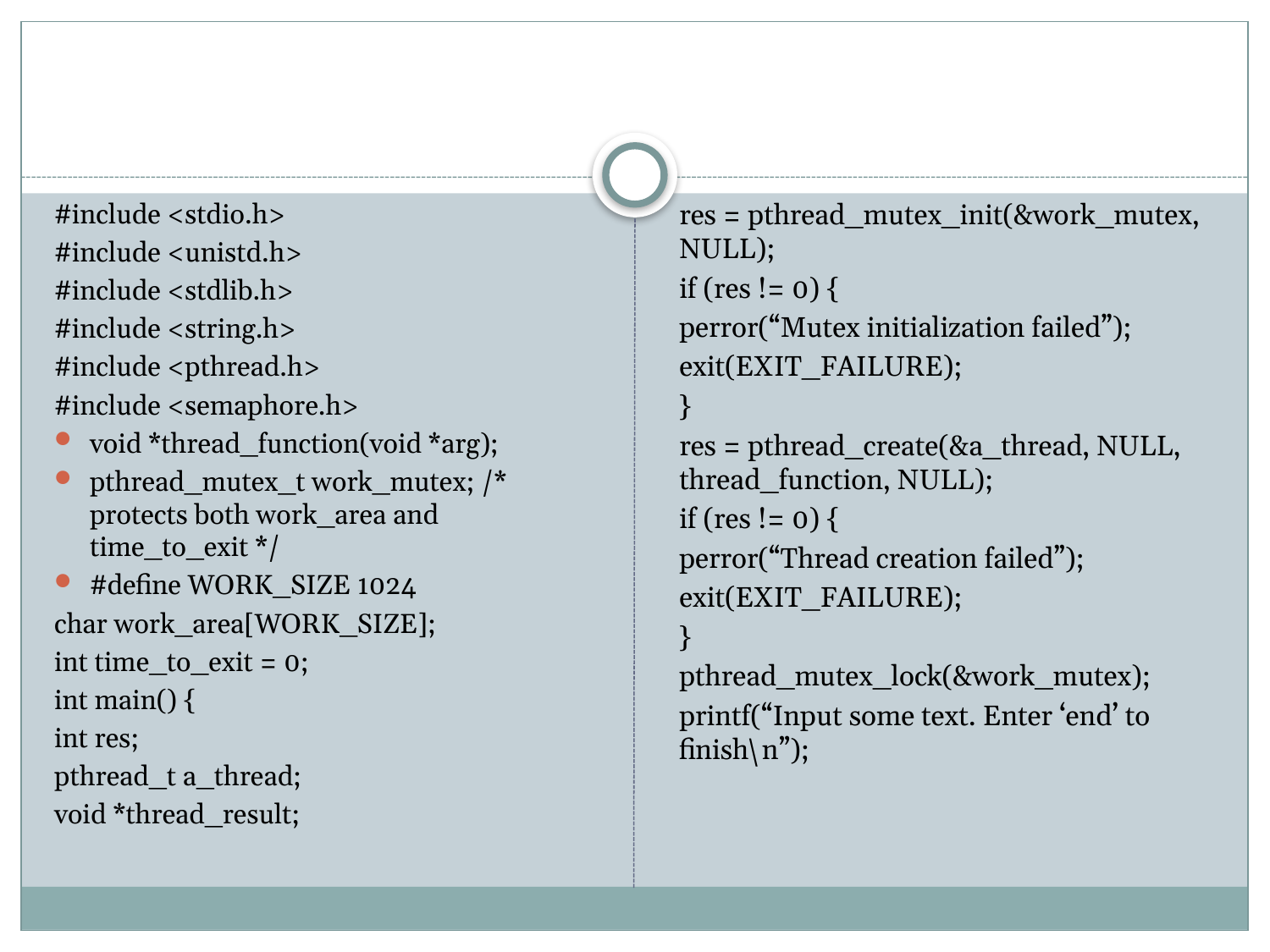

#
#include <stdio.h>
#include <unistd.h>
#include <stdlib.h>
#include <string.h>
#include <pthread.h>
#include <semaphore.h>
void *thread_function(void *arg);
pthread_mutex_t work_mutex; /* protects both work_area and time_to_exit */
#define WORK_SIZE 1024
char work_area[WORK_SIZE];
int time_to_exit = 0;
int main() {
int res;
pthread_t a_thread;
void *thread_result;

res = pthread_mutex_init(&work_mutex, NULL);
if (res != 0) {
perror(“Mutex initialization failed”);
exit(EXIT_FAILURE);
}
res = pthread_create(&a_thread, NULL, thread_function, NULL);
if (res != 0) {
perror(“Thread creation failed”);
exit(EXIT_FAILURE);
}
pthread_mutex_lock(&work_mutex);
printf(“Input some text. Enter ‘end’ to finish\n”);